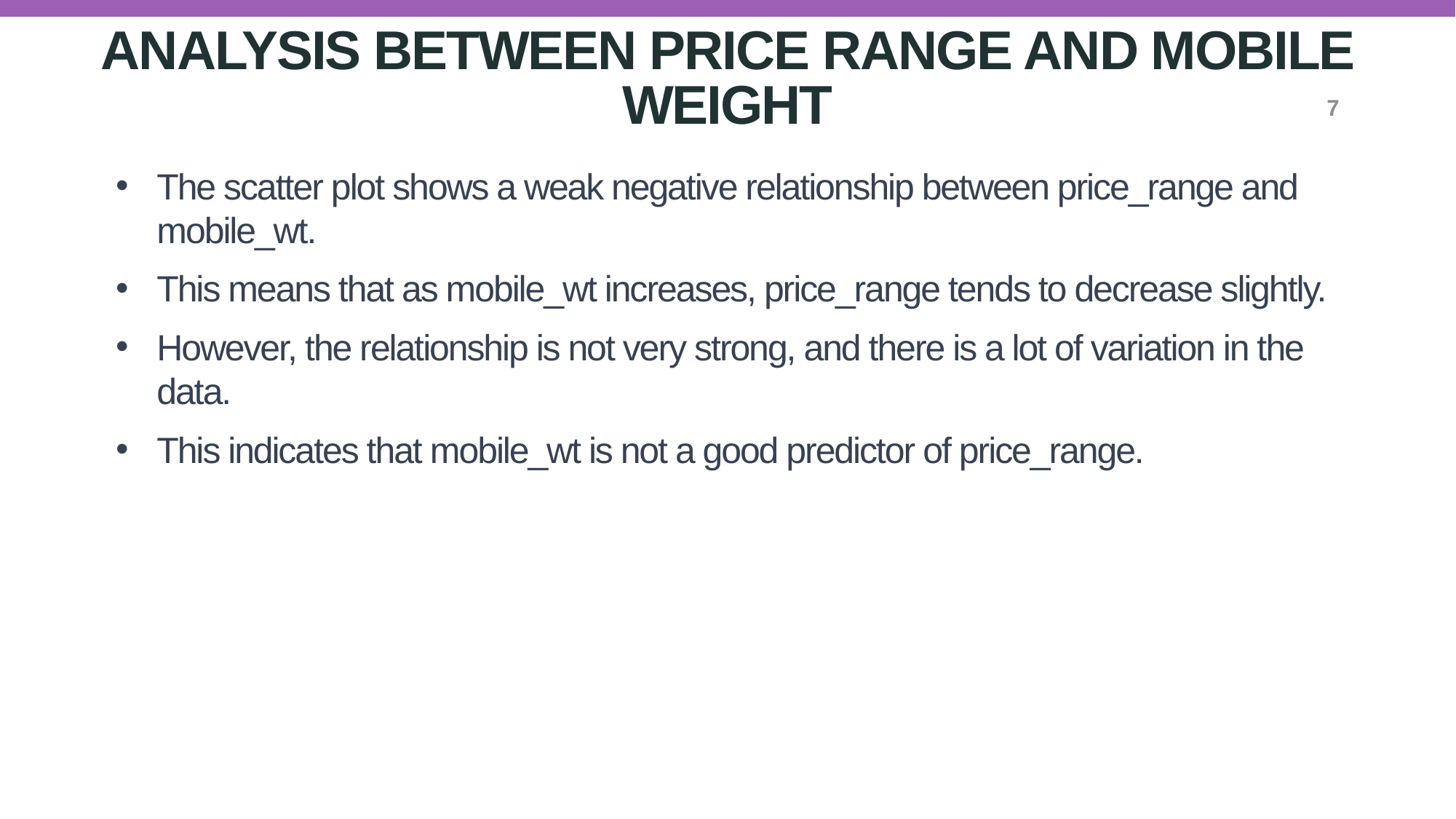

# ANALYSIS BETWEEN PRICE RANGE AND MOBILE WEIGHT
7
The scatter plot shows a weak negative relationship between price_range and mobile_wt.
This means that as mobile_wt increases, price_range tends to decrease slightly.
However, the relationship is not very strong, and there is a lot of variation in the data.
This indicates that mobile_wt is not a good predictor of price_range.